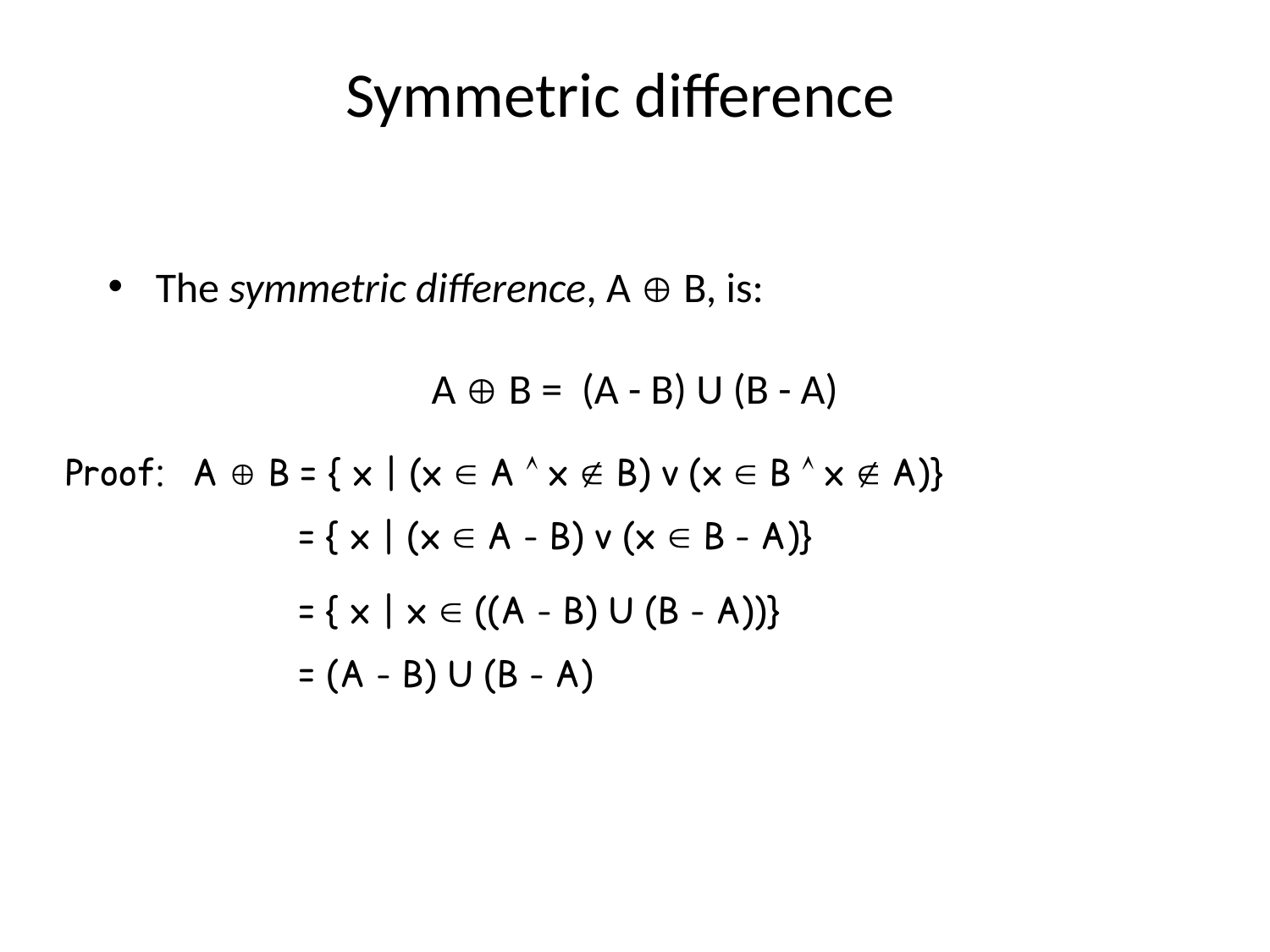

# Symmetric difference
The symmetric difference, A ⊕ B, is:

A ⊕ B =  (A - B) U (B - A)

Proof:
A ⊕ B = { x | (x ∈ A ∧ x ∉ B) v (x ∈ B ∧ x ∉ A)}
= { x | (x ∈ A - B) v (x ∈ B - A)}
= { x | x ∈ ((A - B) U (B - A))}
= (A - B) U (B - A)